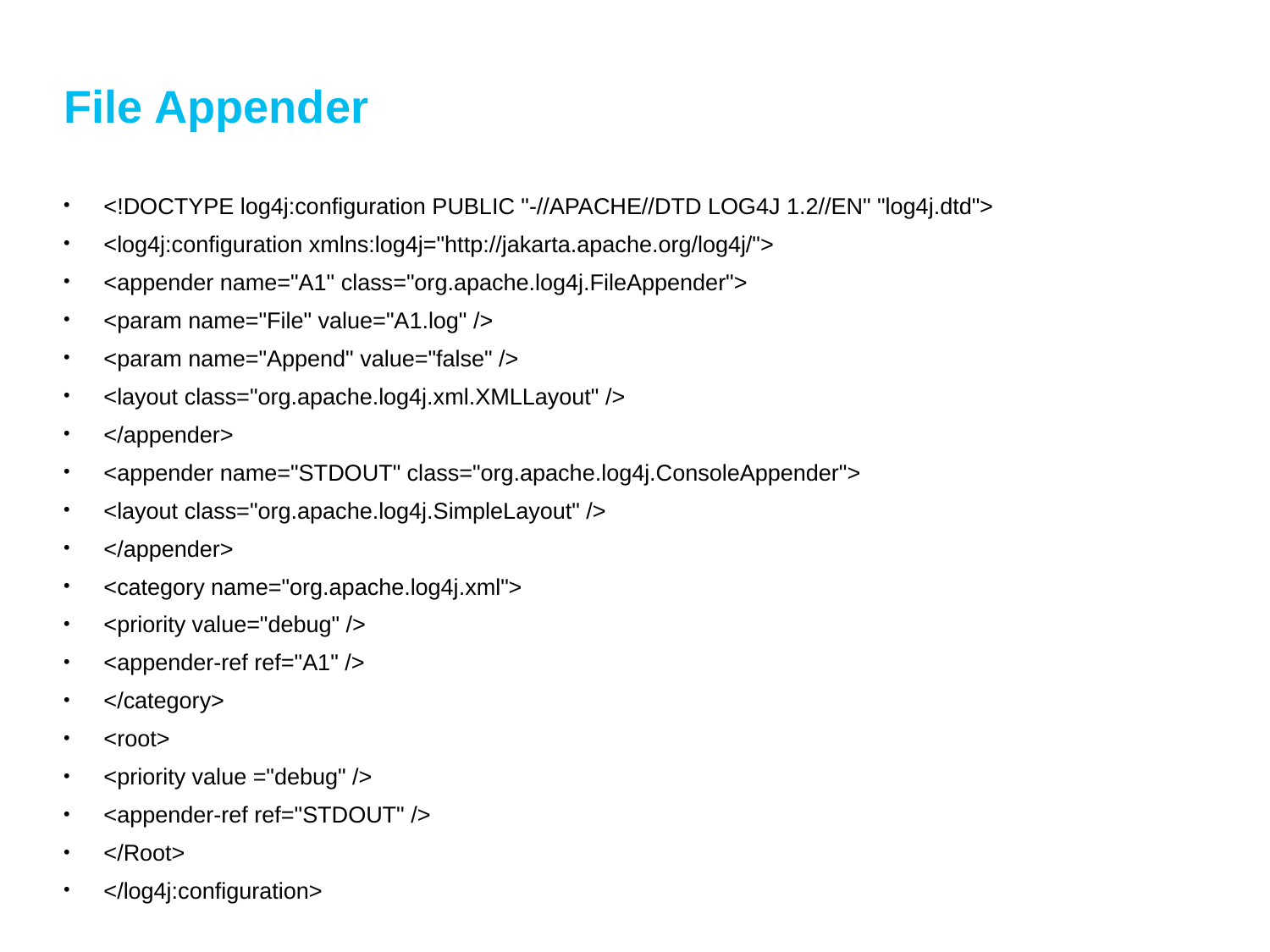

53
# File Appender
<!DOCTYPE log4j:configuration PUBLIC "-//APACHE//DTD LOG4J 1.2//EN" "log4j.dtd">
<log4j:configuration xmlns:log4j="http://jakarta.apache.org/log4j/">
<appender name="A1" class="org.apache.log4j.FileAppender">
<param name="File" value="A1.log" />
<param name="Append" value="false" />
<layout class="org.apache.log4j.xml.XMLLayout" />
</appender>
<appender name="STDOUT" class="org.apache.log4j.ConsoleAppender">
<layout class="org.apache.log4j.SimpleLayout" />
</appender>
<category name="org.apache.log4j.xml">
<priority value="debug" />
<appender-ref ref="A1" />
</category>
<root>
<priority value ="debug" />
<appender-ref ref="STDOUT" />
</Root>
</log4j:configuration>